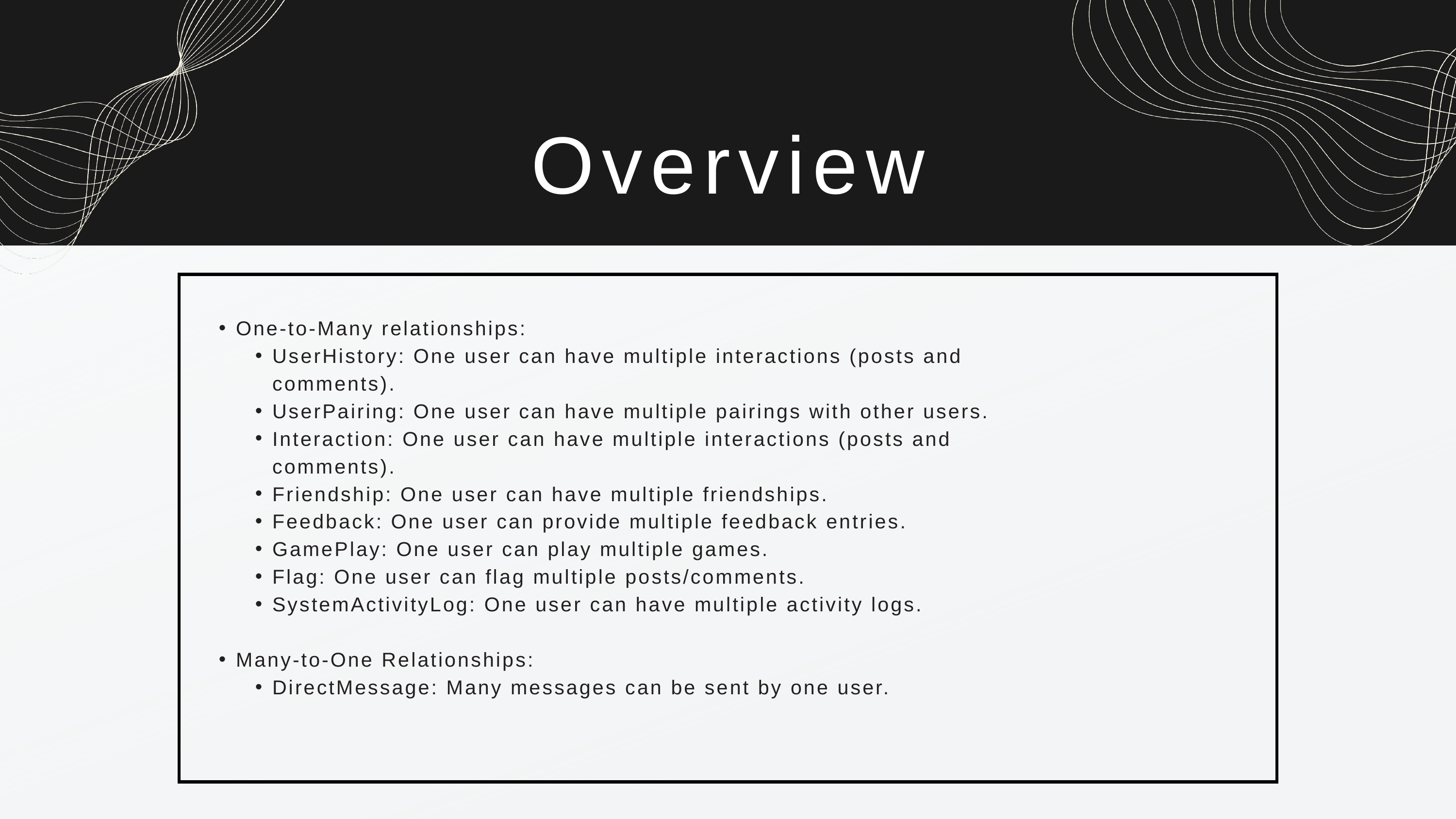

Overview

One-to-Many relationships:
UserHistory: One user can have multiple interactions (posts and comments).
UserPairing: One user can have multiple pairings with other users.
Interaction: One user can have multiple interactions (posts and comments).
Friendship: One user can have multiple friendships.
Feedback: One user can provide multiple feedback entries.
GamePlay: One user can play multiple games.
Flag: One user can flag multiple posts/comments.
SystemActivityLog: One user can have multiple activity logs.

Many-to-One Relationships:
DirectMessage: Many messages can be sent by one user.